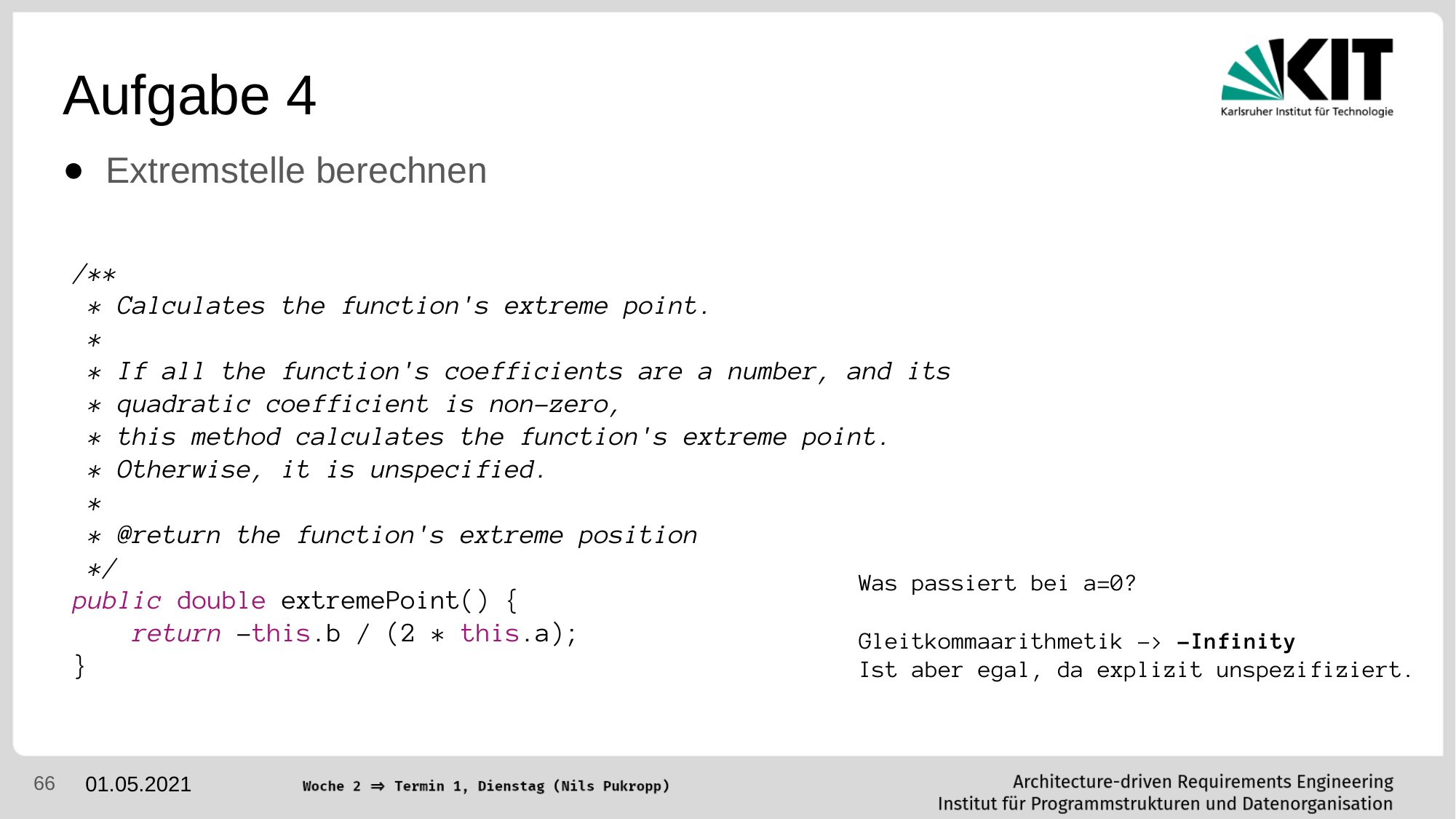

# Aufgabe 4
Extremstelle berechnen
/**
 * Calculates the function's extreme point.
 *
 * If all the function's coefficients are a number, and its
 * quadratic coefficient is non-zero,
 * this method calculates the function's extreme point.
 * Otherwise, it is unspecified.
 *
 * @return the function's extreme position
 */
public double extremePoint() {
    return -this.b / (2 * this.a);
}
Was passiert bei a=0?

Gleitkommaarithmetik -> -Infinity
Ist aber egal, da explizit unspezifiziert.
66
01.05.2021